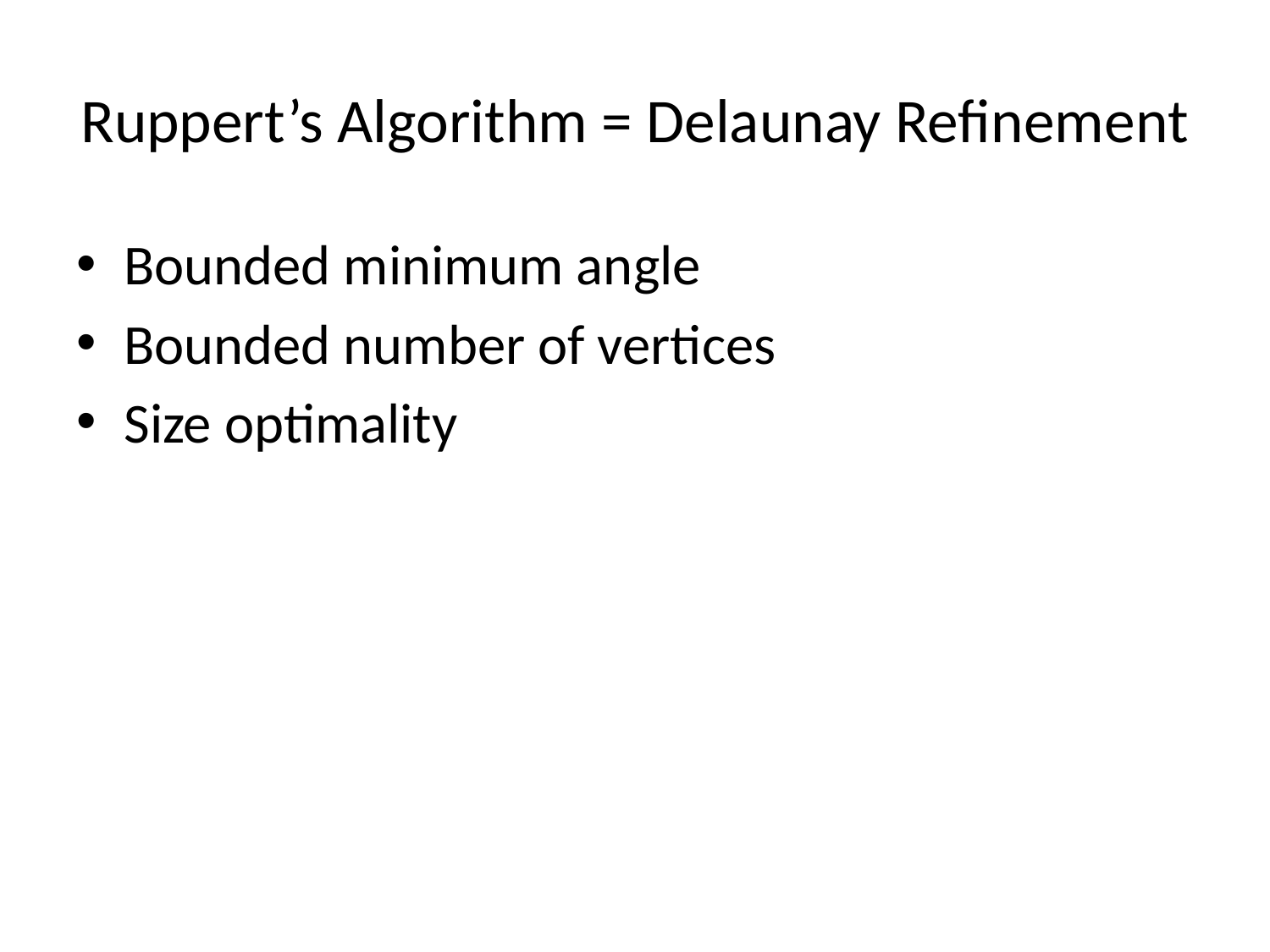

# Ruppert’s Algorithm = Delaunay Refinement
Bounded minimum angle
Bounded number of vertices
Size optimality